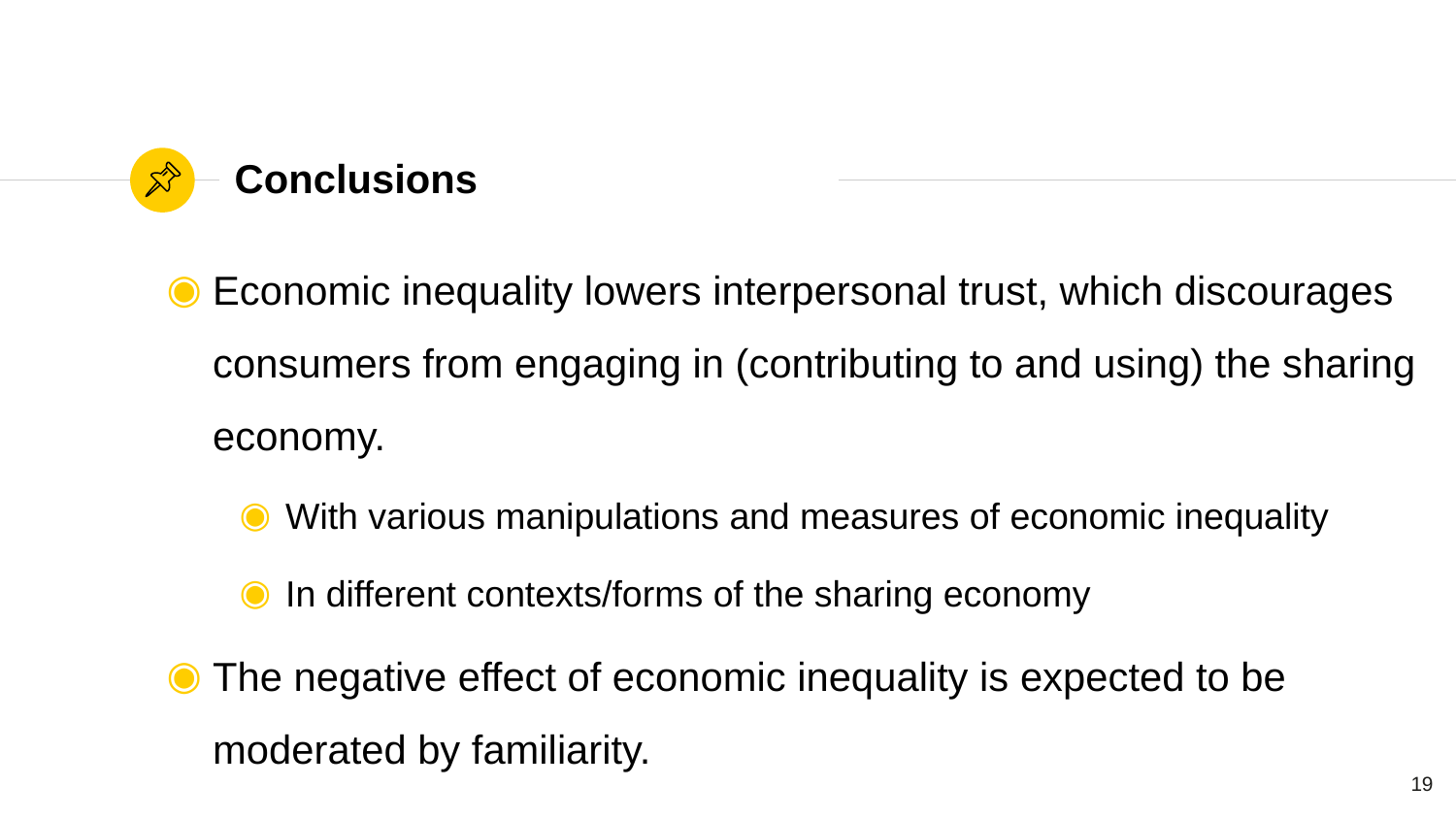

# Conclusions

Economic inequality lowers interpersonal trust, which discourages consumers from engaging in (contributing to and using) the sharing economy.
With various manipulations and measures of economic inequality
In different contexts/forms of the sharing economy
The negative effect of economic inequality is expected to be moderated by familiarity.
19